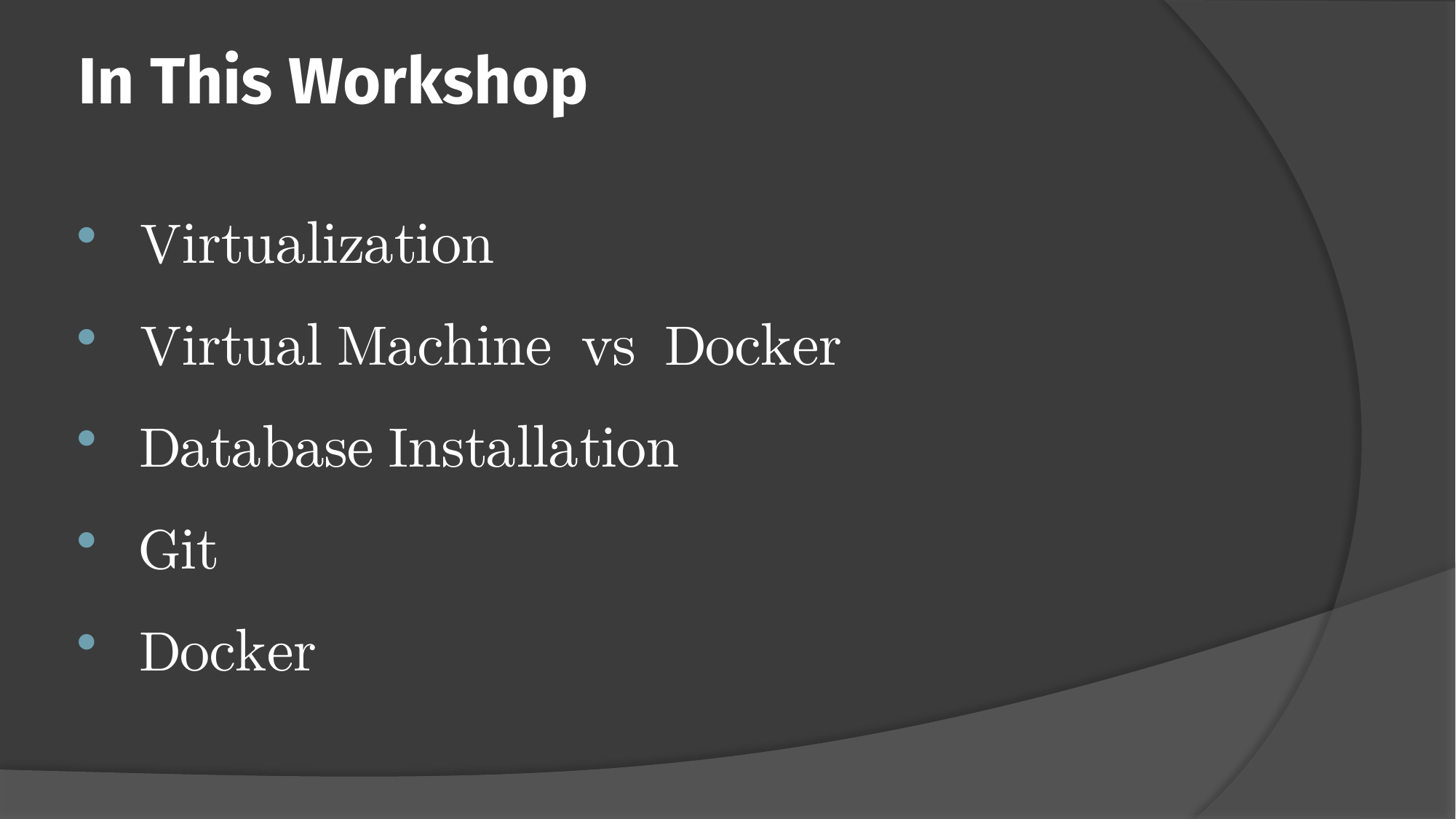

# In This Workshop
 Virtualization

 Virtual Machine  vs  Docker

 Database Installation

 Git

 Docker